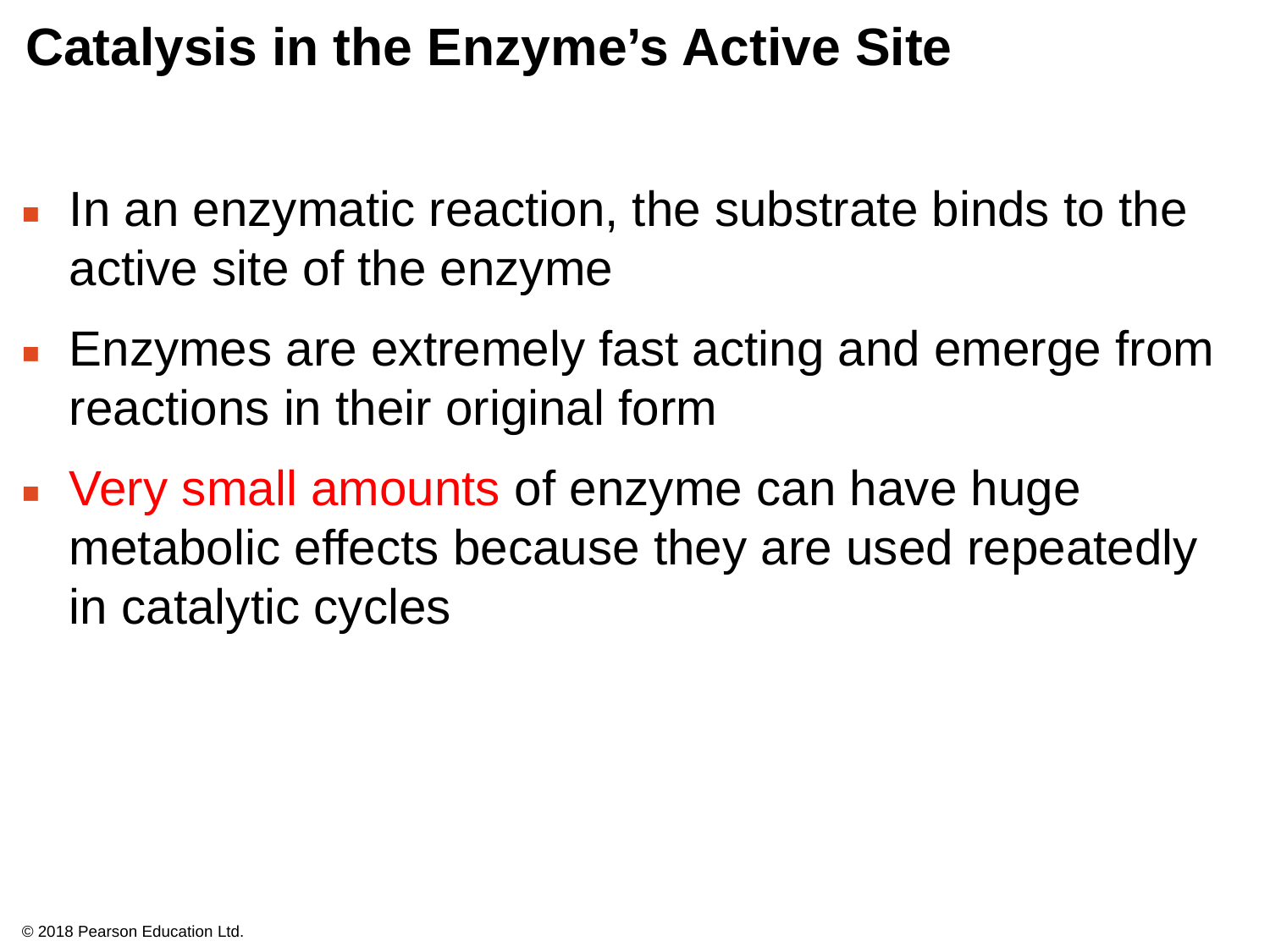

# Catalysis in the Enzyme’s Active Site
In an enzymatic reaction, the substrate binds to the active site of the enzyme
Enzymes are extremely fast acting and emerge from reactions in their original form
Very small amounts of enzyme can have huge metabolic effects because they are used repeatedly in catalytic cycles
© 2018 Pearson Education Ltd.